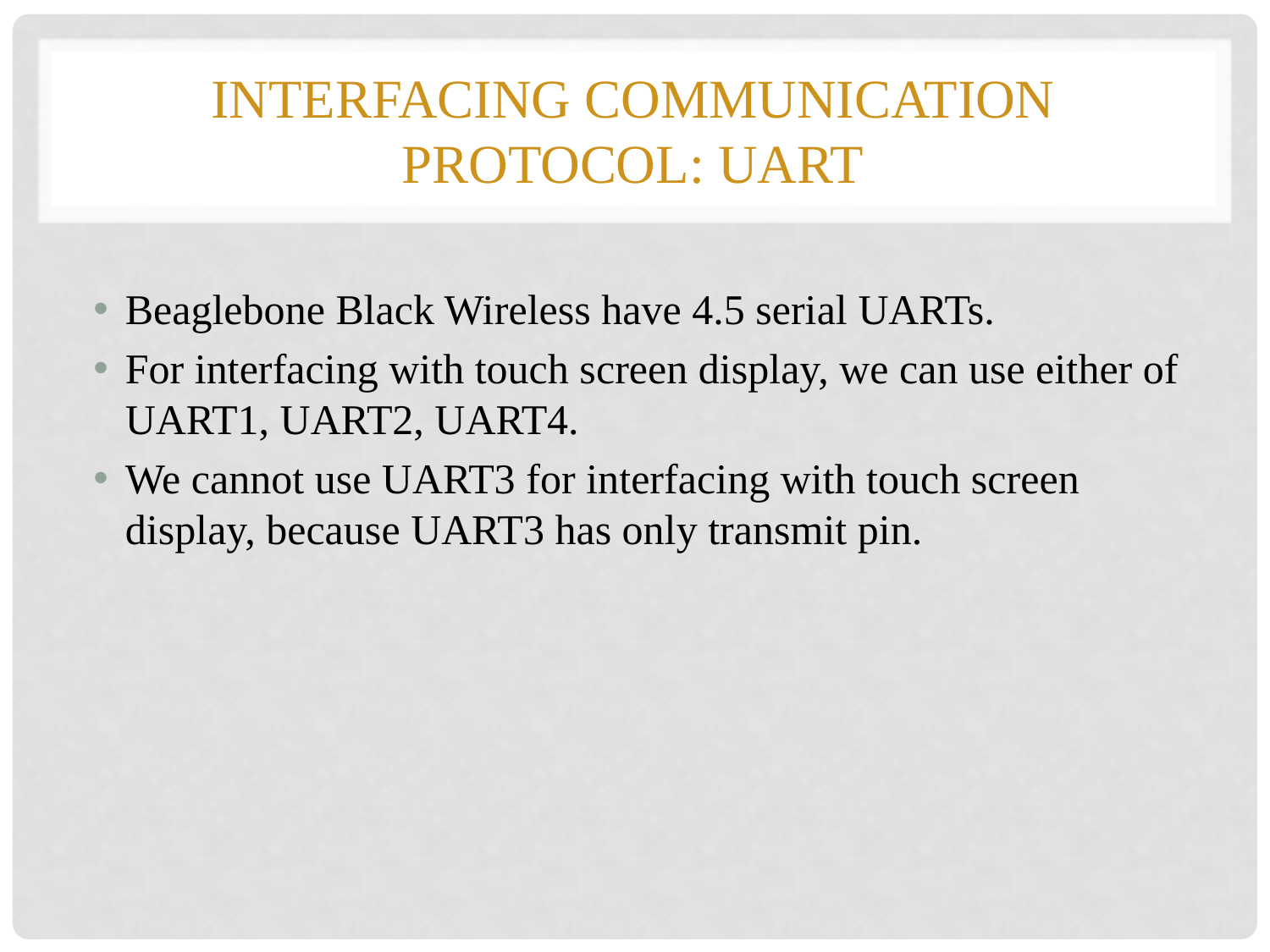

# Interfacing communication protocol: UART
Beaglebone Black Wireless have 4.5 serial UARTs.
For interfacing with touch screen display, we can use either of UART1, UART2, UART4.
We cannot use UART3 for interfacing with touch screen display, because UART3 has only transmit pin.